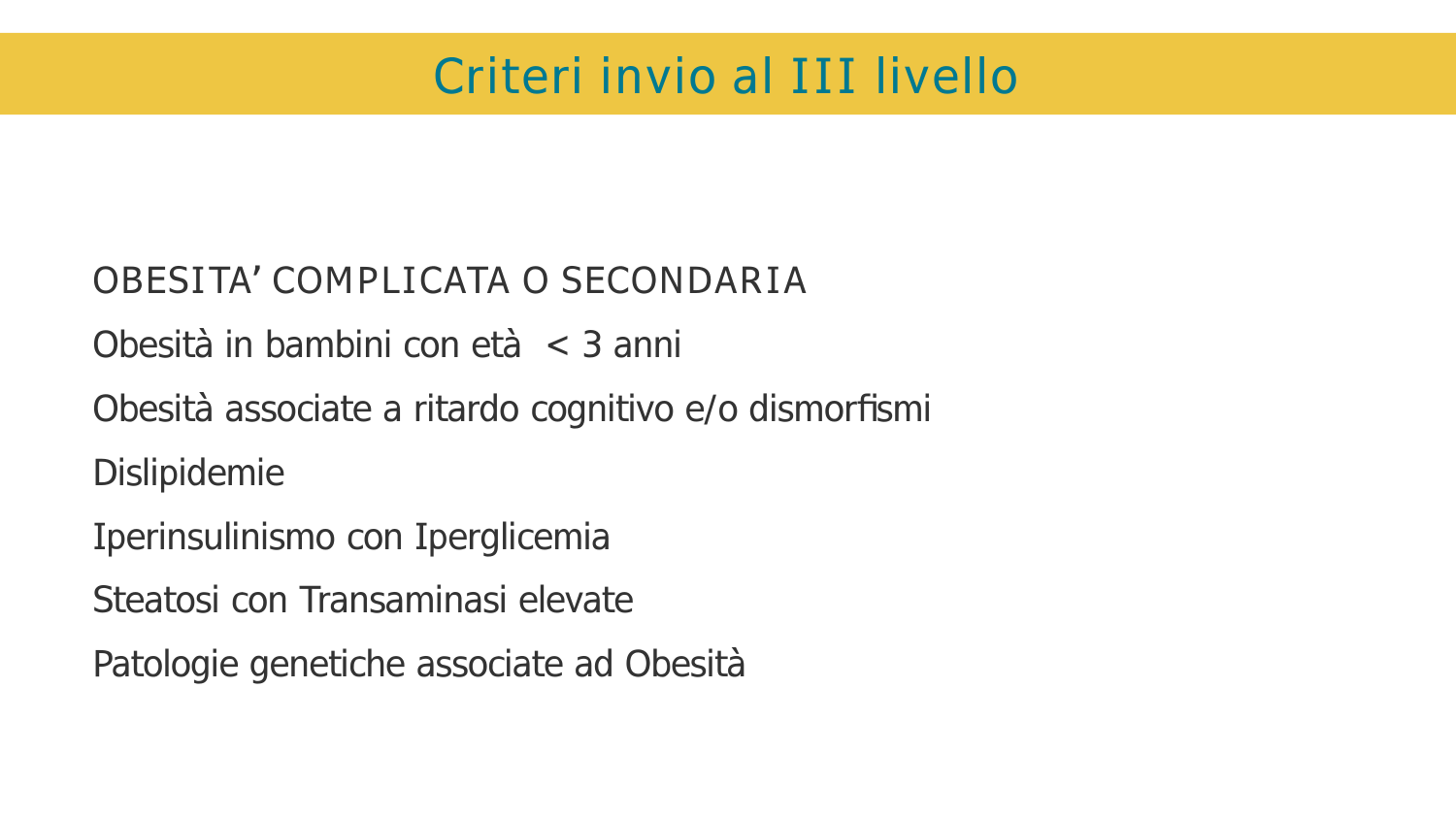

Criteri invio al III livello
OBESITA’ COMPLICATA O SECONDARIA
Obesità in bambini con età  < 3 anni
Obesità associate a ritardo cognitivo e/o dismorfismi
Dislipidemie
Iperinsulinismo con Iperglicemia
Steatosi con Transaminasi elevate
Patologie genetiche associate ad Obesità